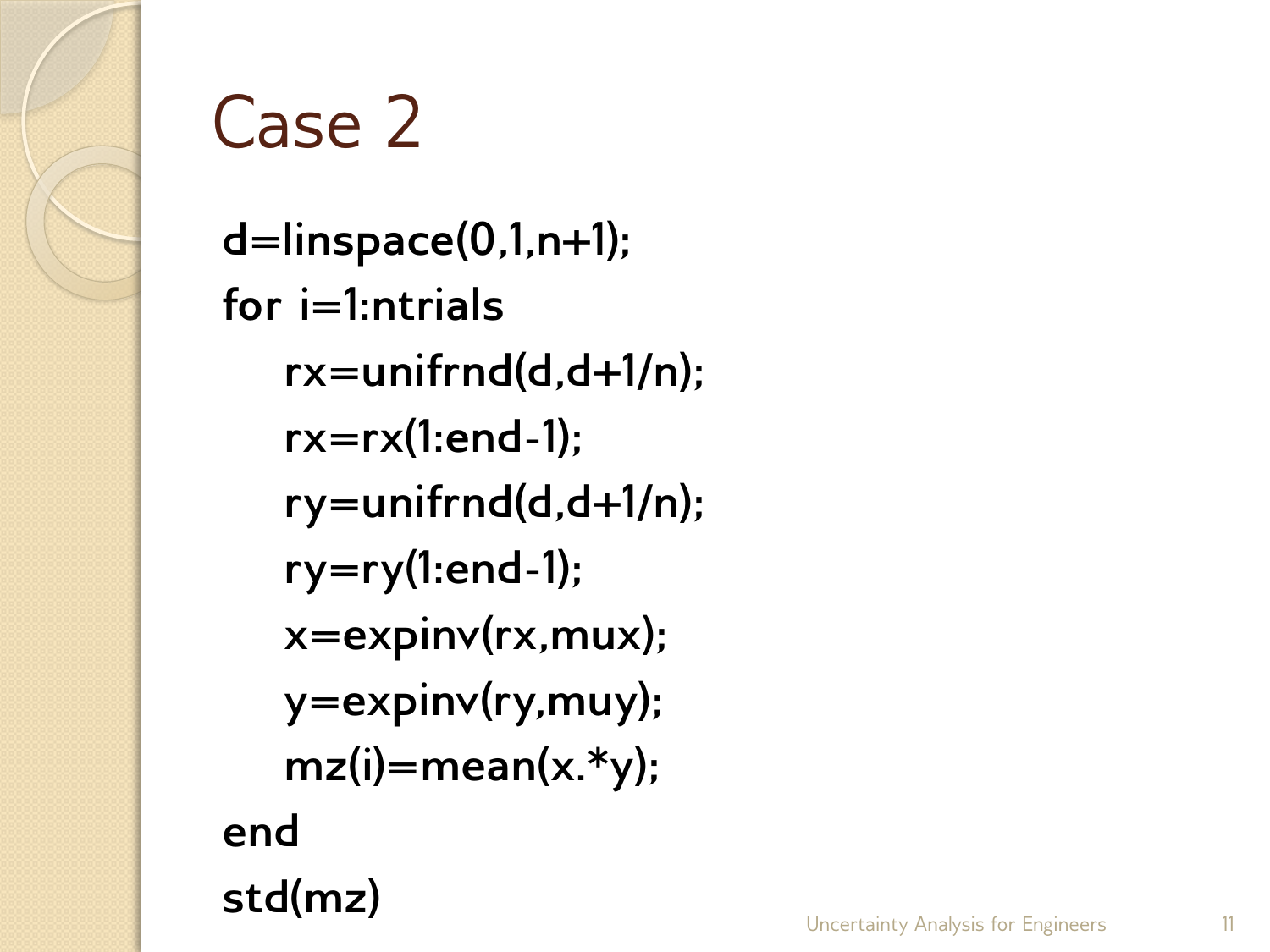

# Case 2
d=linspace(0,1,n+1);
for i=1:ntrials
    rx=unifrnd(d,d+1/n);
    rx=rx(1:end-1);
    ry=unifrnd(d,d+1/n);
    ry=ry(1:end-1);
    x=expinv(rx,mux);
    y=expinv(ry,muy);
    mz(i)=mean(x.*y);
end
std(mz)
Uncertainty Analysis for Engineers
11